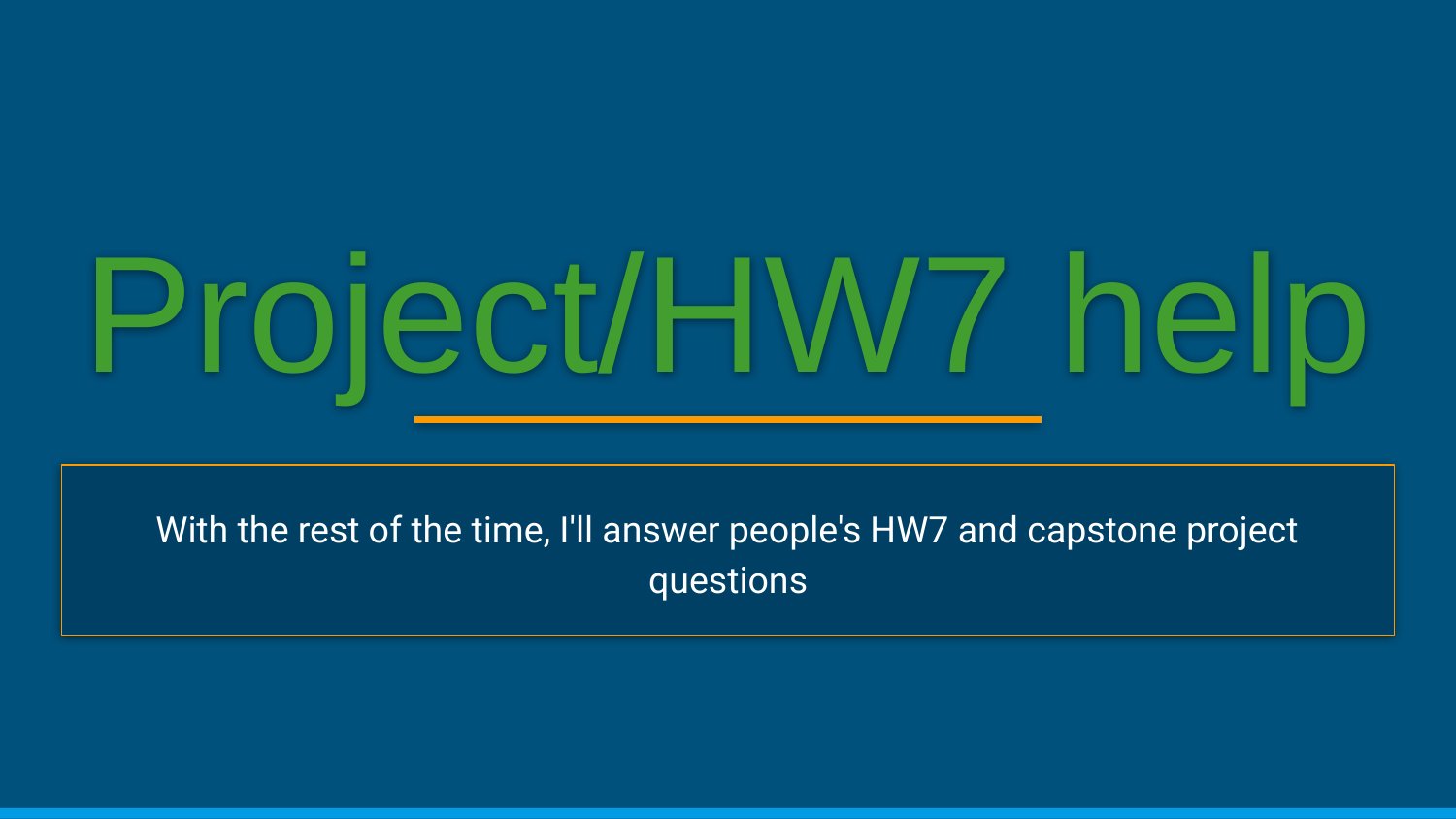

# Project/HW7 help
With the rest of the time, I'll answer people's HW7 and capstone project questions